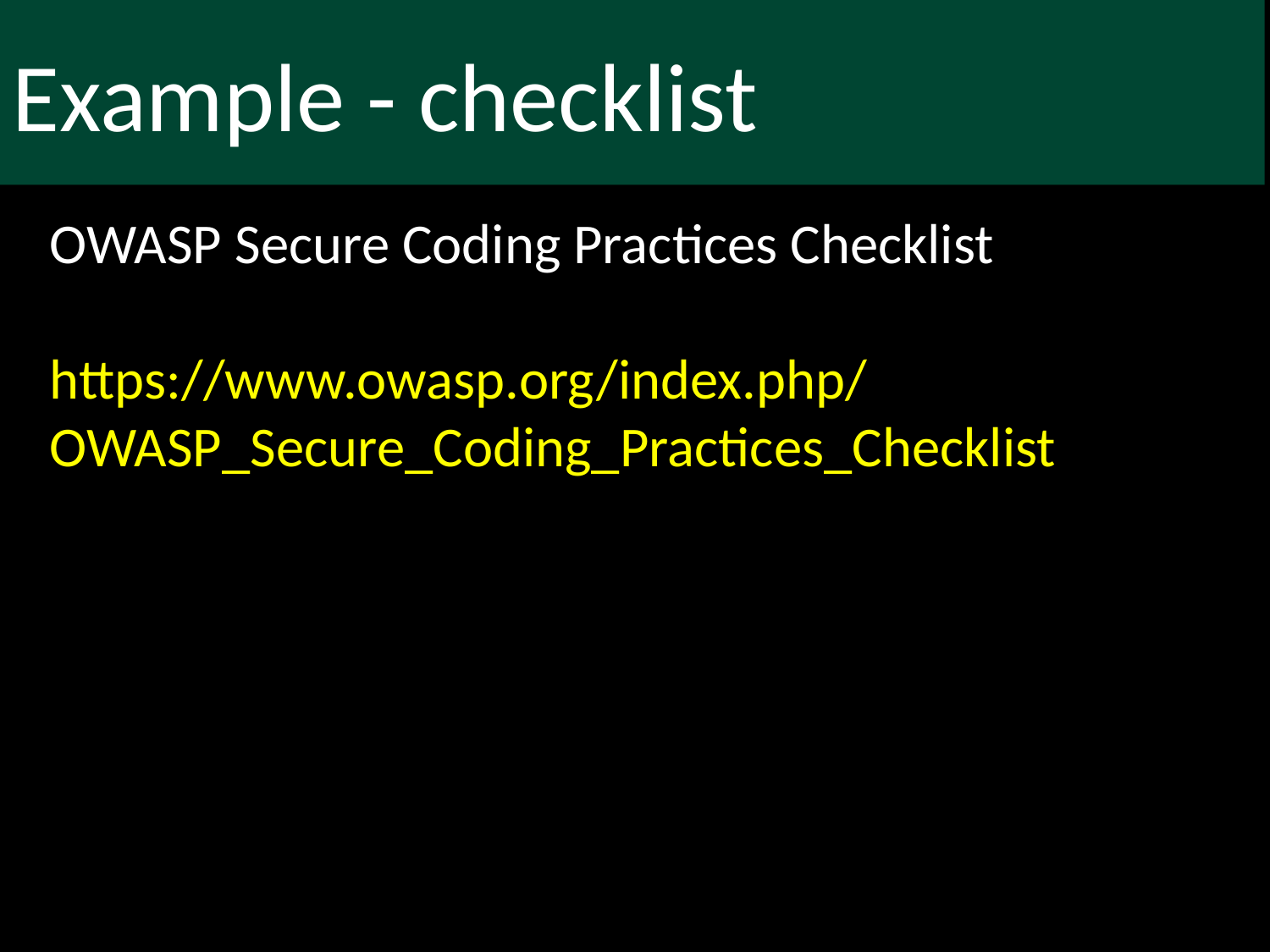

Example - checklist
OWASP Secure Coding Practices Checklist

https://www.owasp.org/index.php/OWASP_Secure_Coding_Practices_Checklist